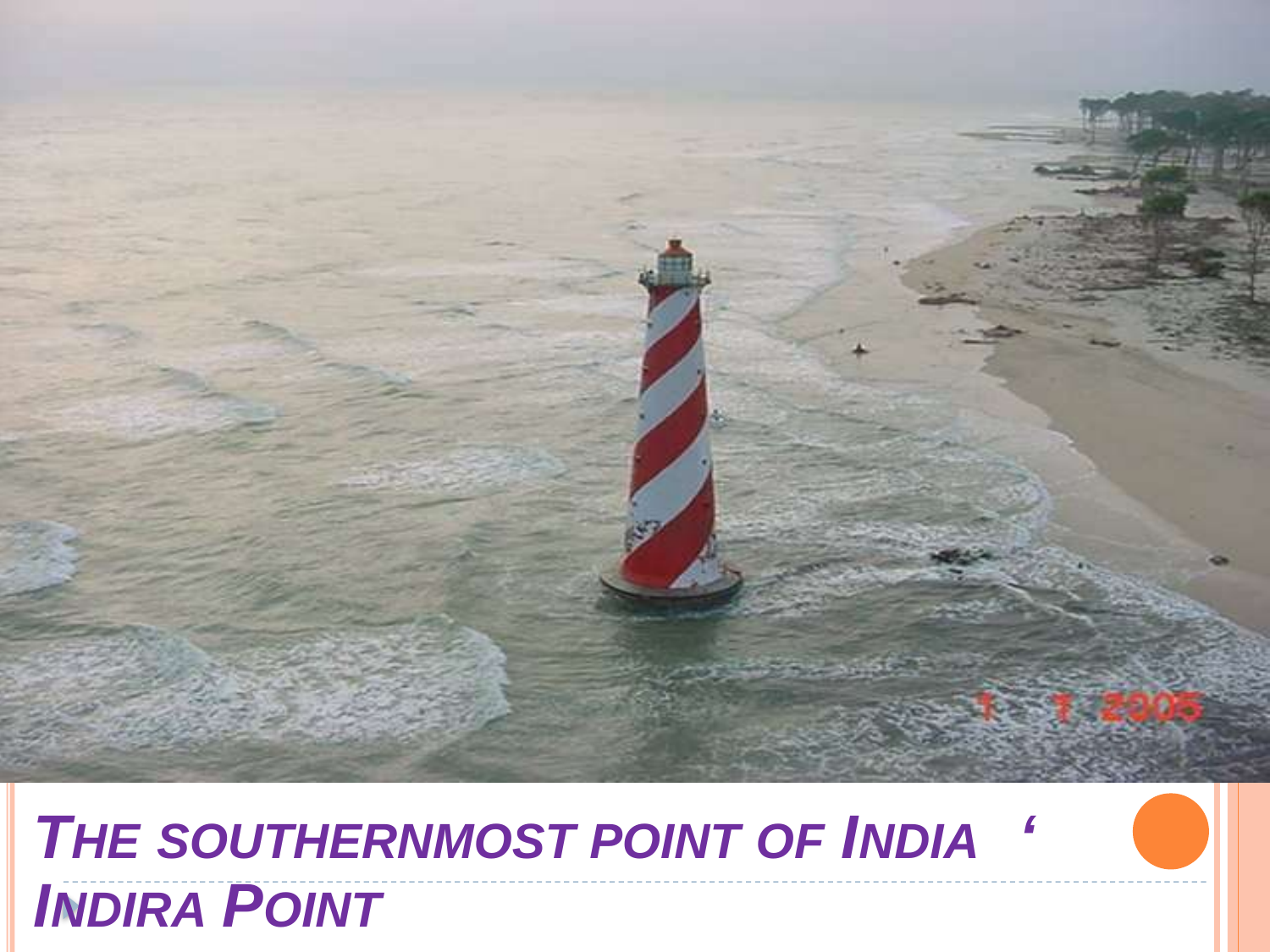

THE SOUTHERNMOST POINT OF INDIA
INDIRA POINT
‘